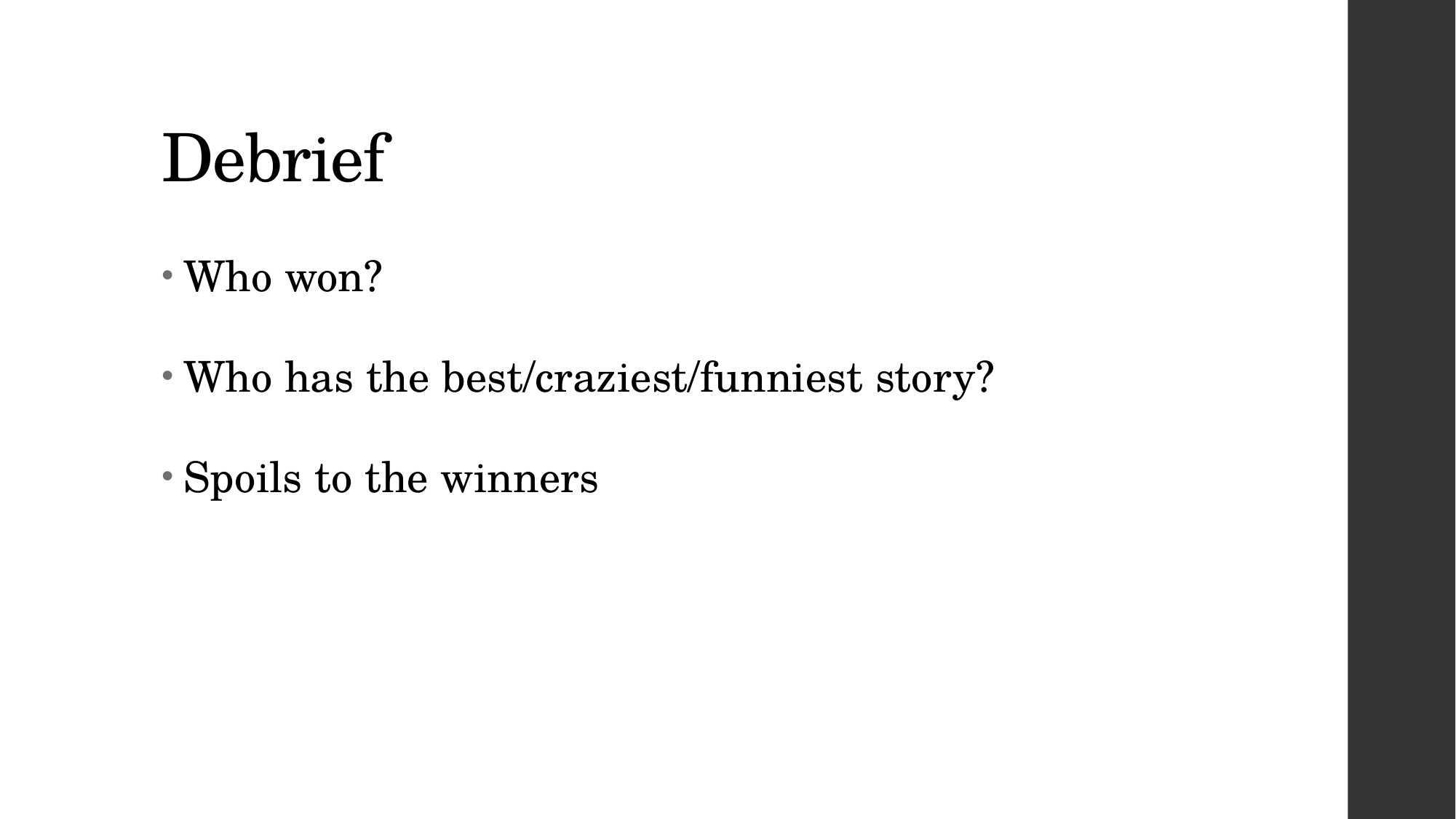

# Debrief
Who won?
Who has the best/craziest/funniest story?
Spoils to the winners